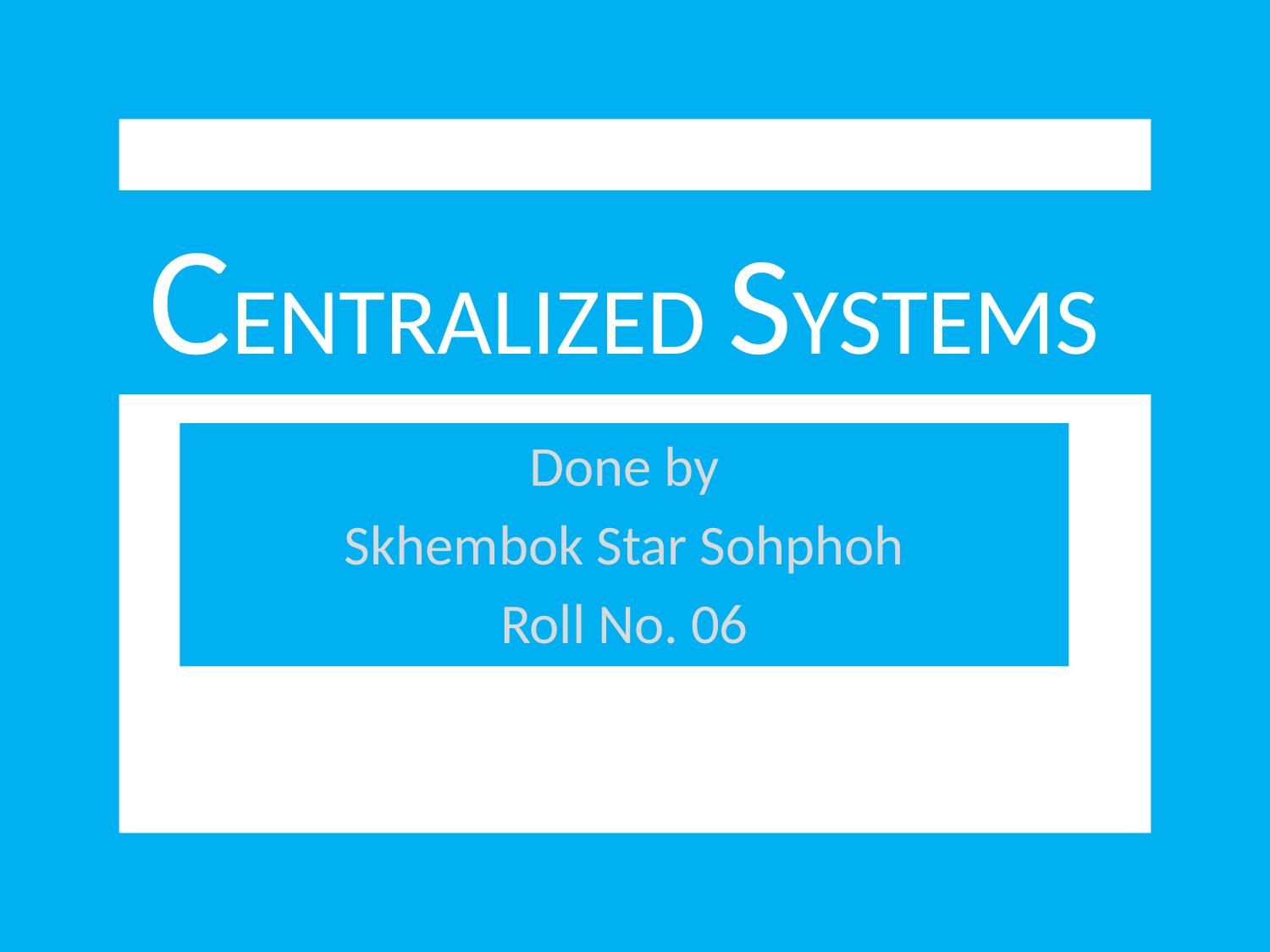

# CENTRALIZED SYSTEMS
Done by
Skhembok Star Sohphoh
Roll No. 06